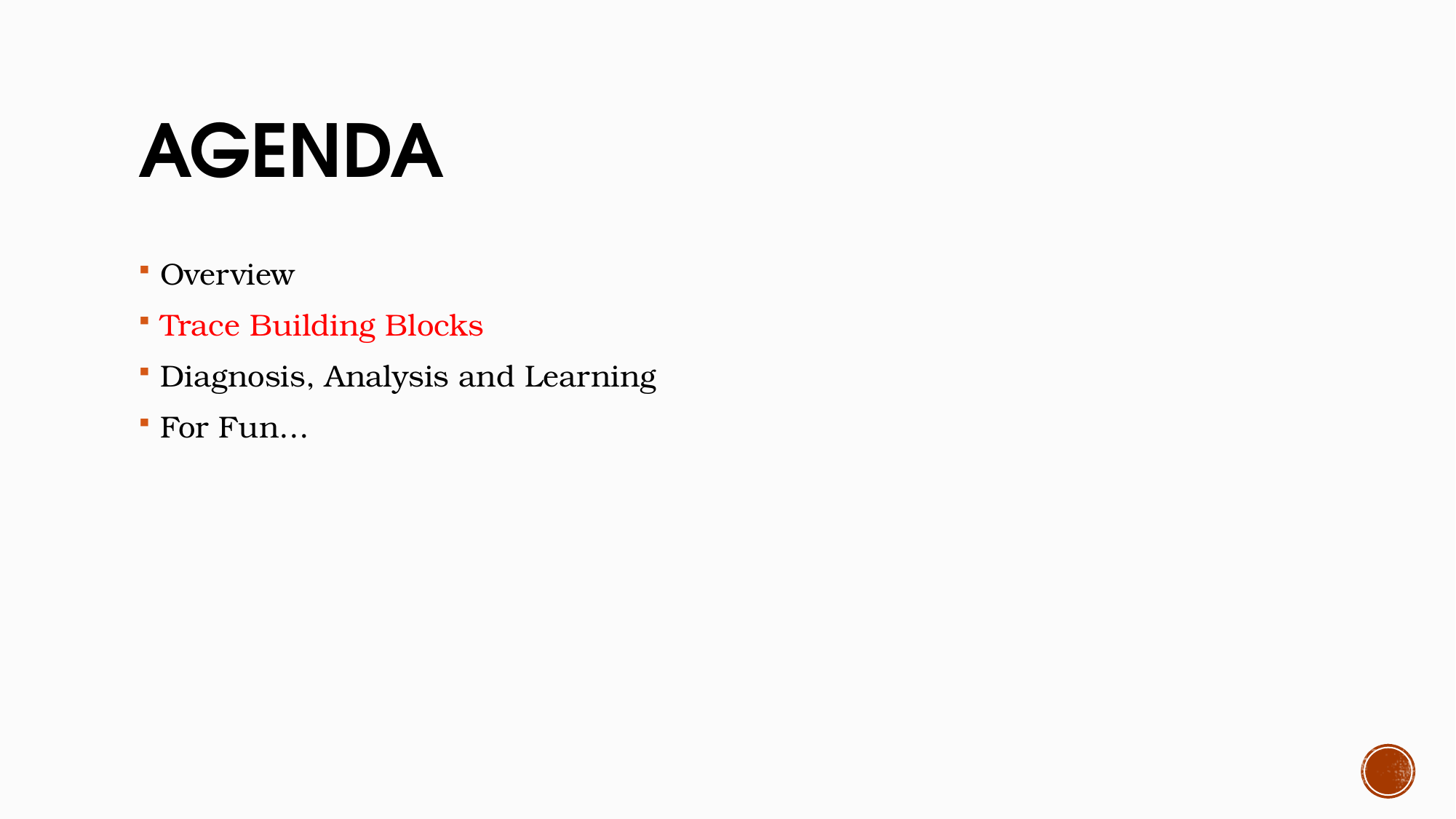

# AGENDA
Overview
Trace Building Blocks
Diagnosis, Analysis and Learning
For Fun…